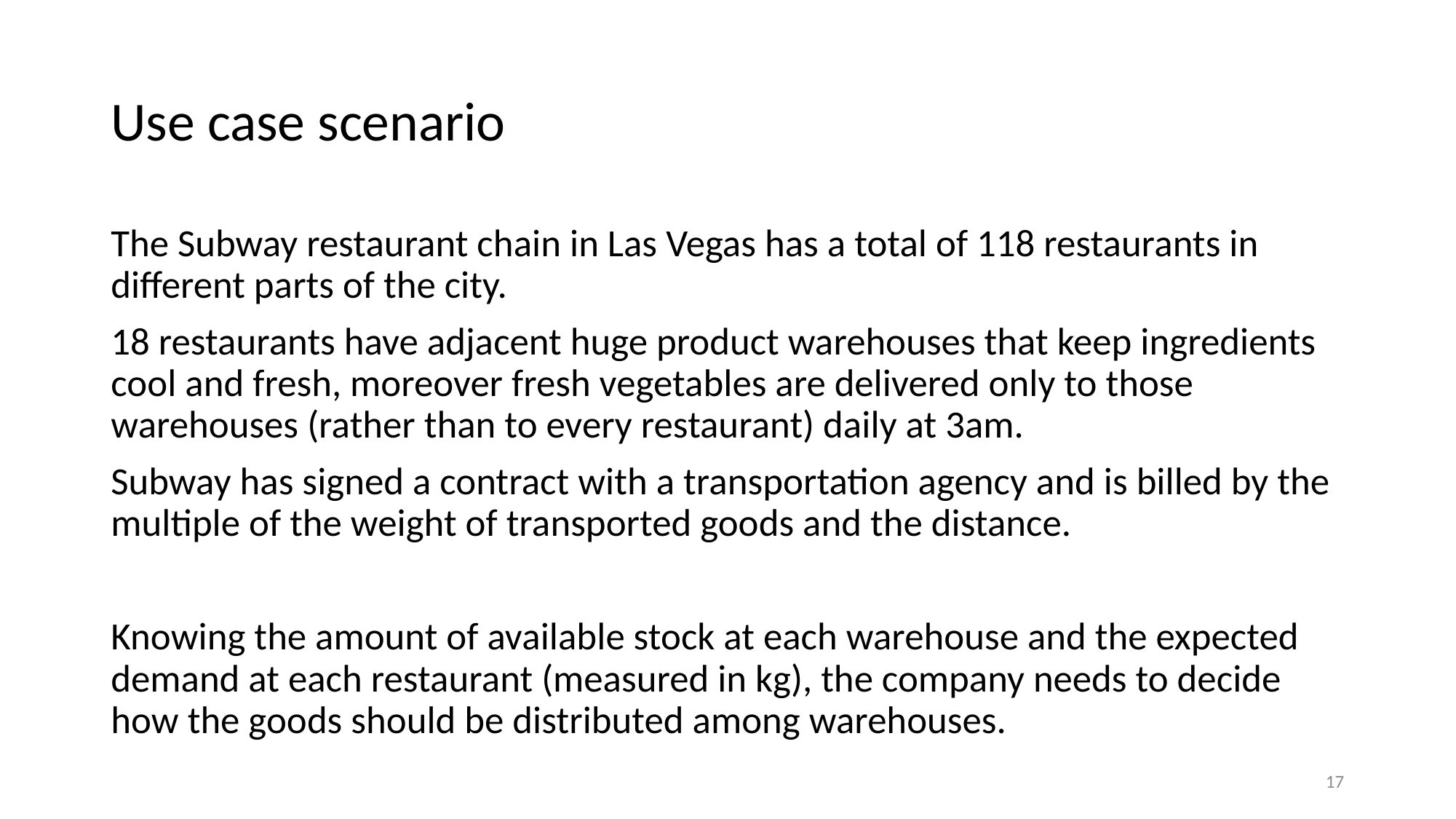

# Use case scenario
The Subway restaurant chain in Las Vegas has a total of 118 restaurants in different parts of the city.
18 restaurants have adjacent huge product warehouses that keep ingredients cool and fresh, moreover fresh vegetables are delivered only to those warehouses (rather than to every restaurant) daily at 3am.
Subway has signed a contract with a transportation agency and is billed by the multiple of the weight of transported goods and the distance.

Knowing the amount of available stock at each warehouse and the expected demand at each restaurant (measured in kg), the company needs to decide how the goods should be distributed among warehouses.

17